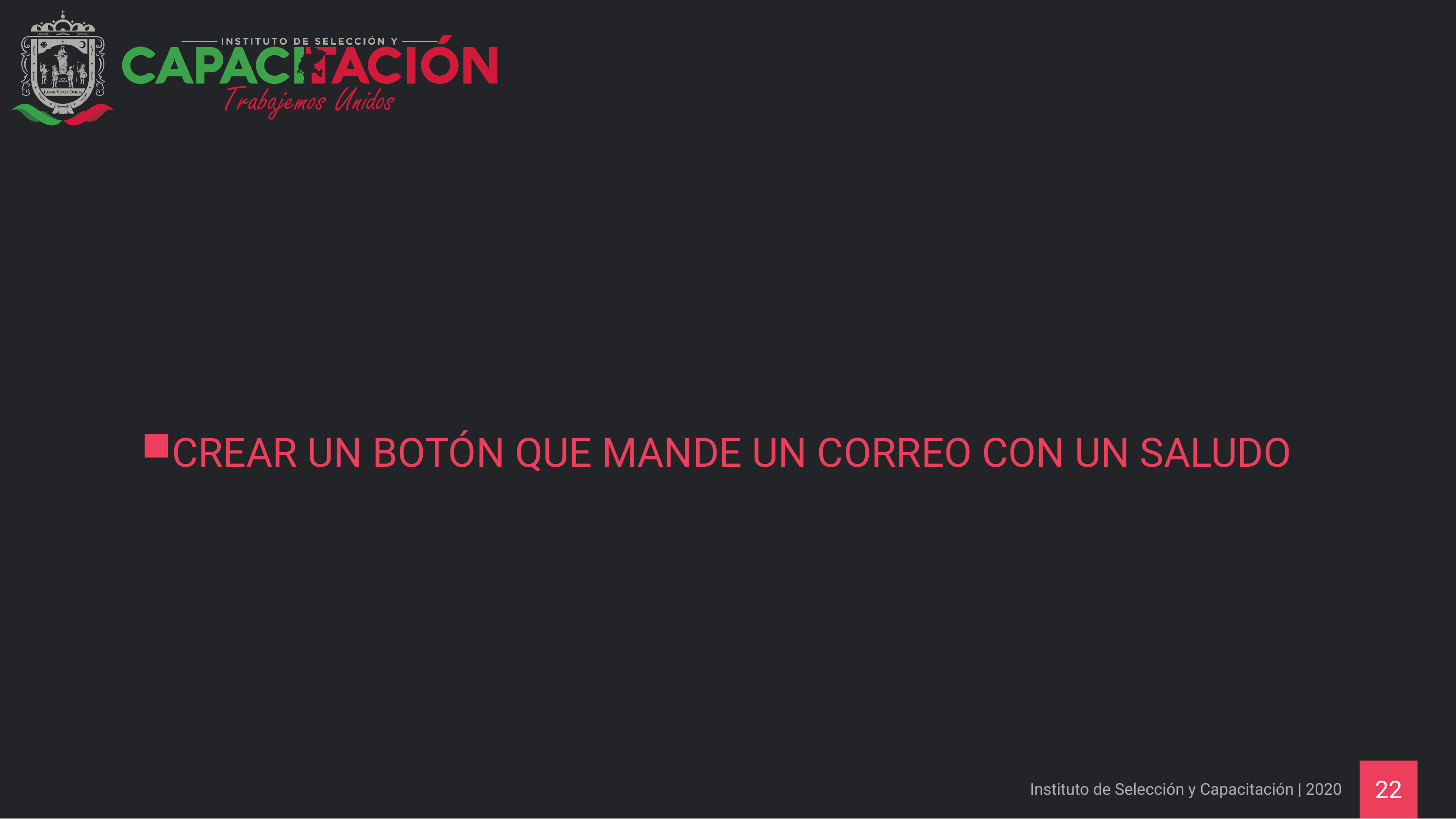

CREAR UN BOTÓN QUE MANDE UN CORREO CON UN SALUDO
Instituto de Selección y Capacitación | 2020
22